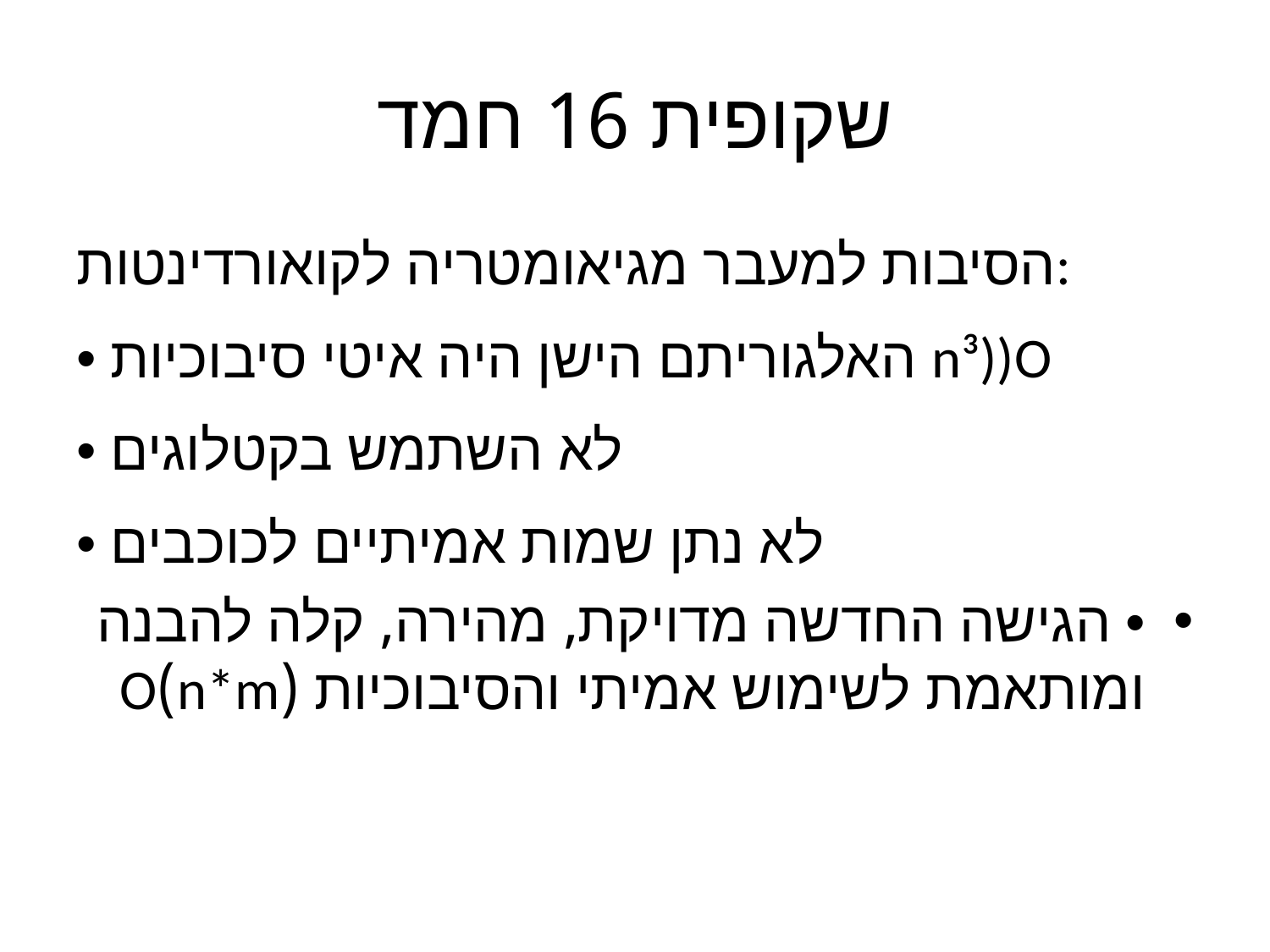

# שקופית 16 חמד
הסיבות למעבר מגיאומטריה לקואורדינטות:
• האלגוריתם הישן היה איטי סיבוכיות n³))O
• לא השתמש בקטלוגים
• לא נתן שמות אמיתיים לכוכבים
• הגישה החדשה מדויקת, מהירה, קלה להבנה ומותאמת לשימוש אמיתי והסיבוכיות (n*m)O